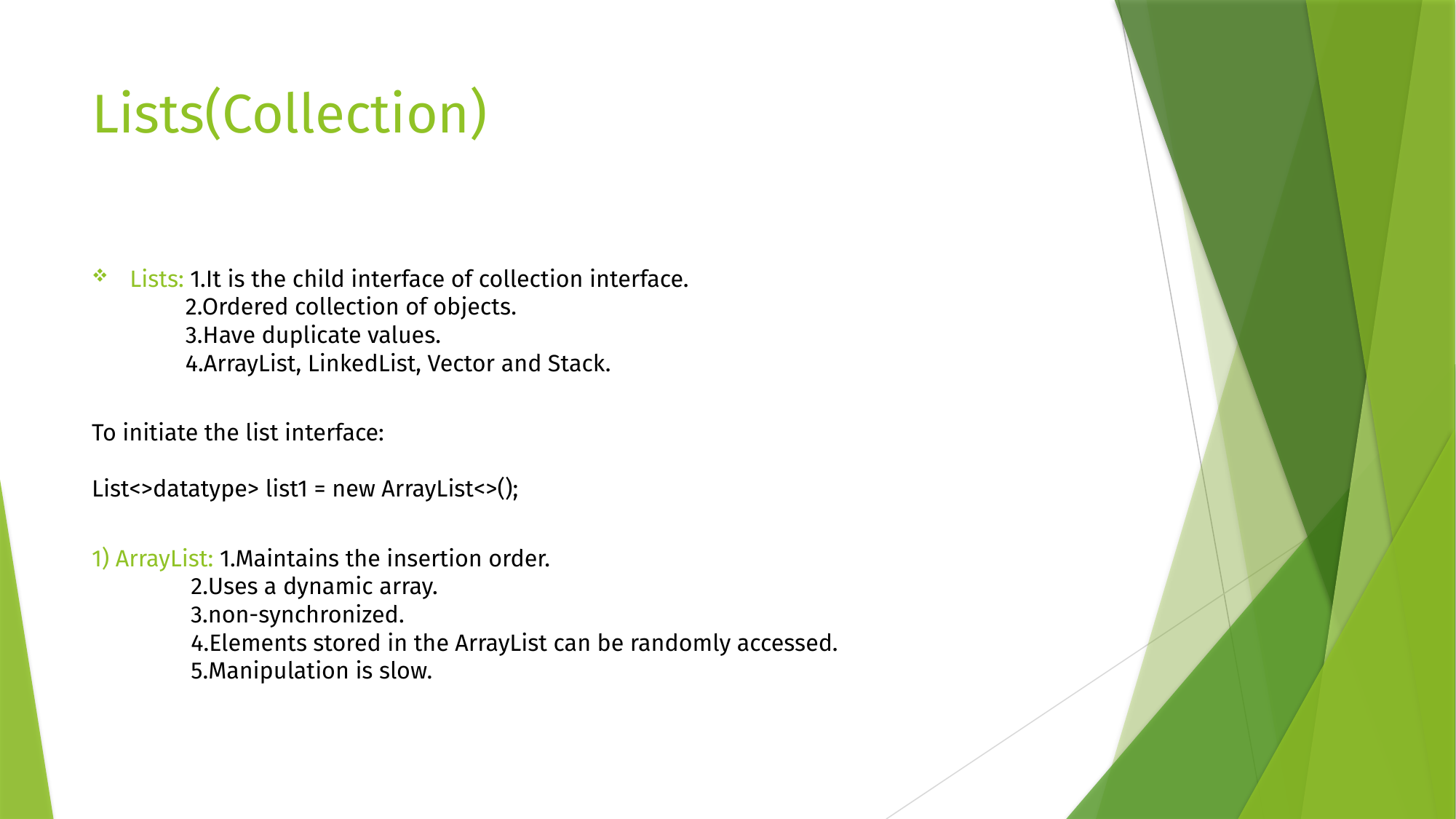

# Lists(Collection)
Lists: 1.It is the child interface of collection interface.
         2.Ordered collection of objects.
         3.Have duplicate values.
         4.ArrayList, LinkedList, Vector and Stack.
To initiate the list interface:
List<>datatype> list1 = new ArrayList<>();
1) ArrayList: 1.Maintains the insertion order.
                2.Uses a dynamic array.
                3.non-synchronized.
                4.Elements stored in the ArrayList can be randomly accessed.
                5.Manipulation is slow.